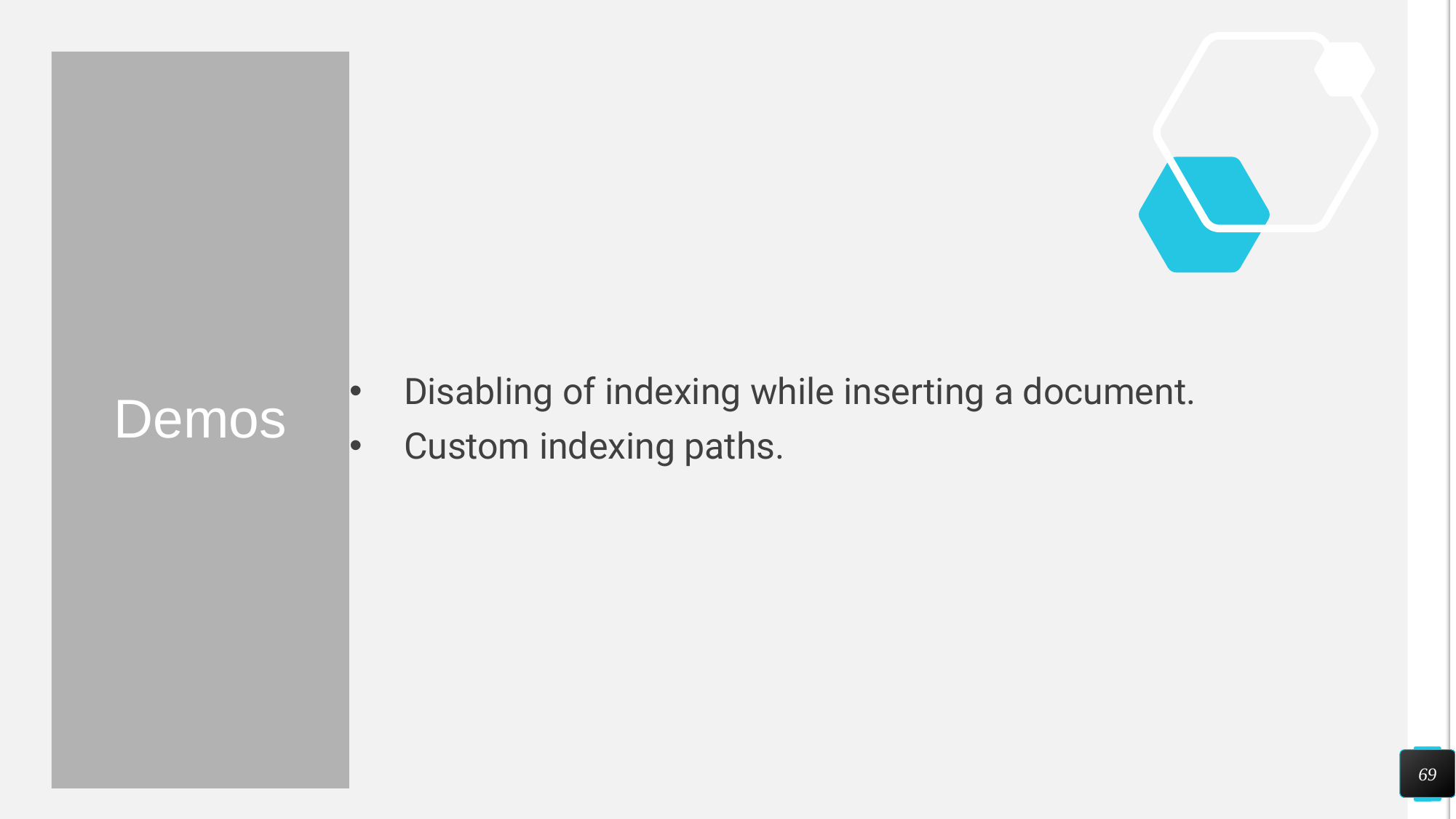

# Demos
Disabling of indexing while inserting a document.
Custom indexing paths.
69